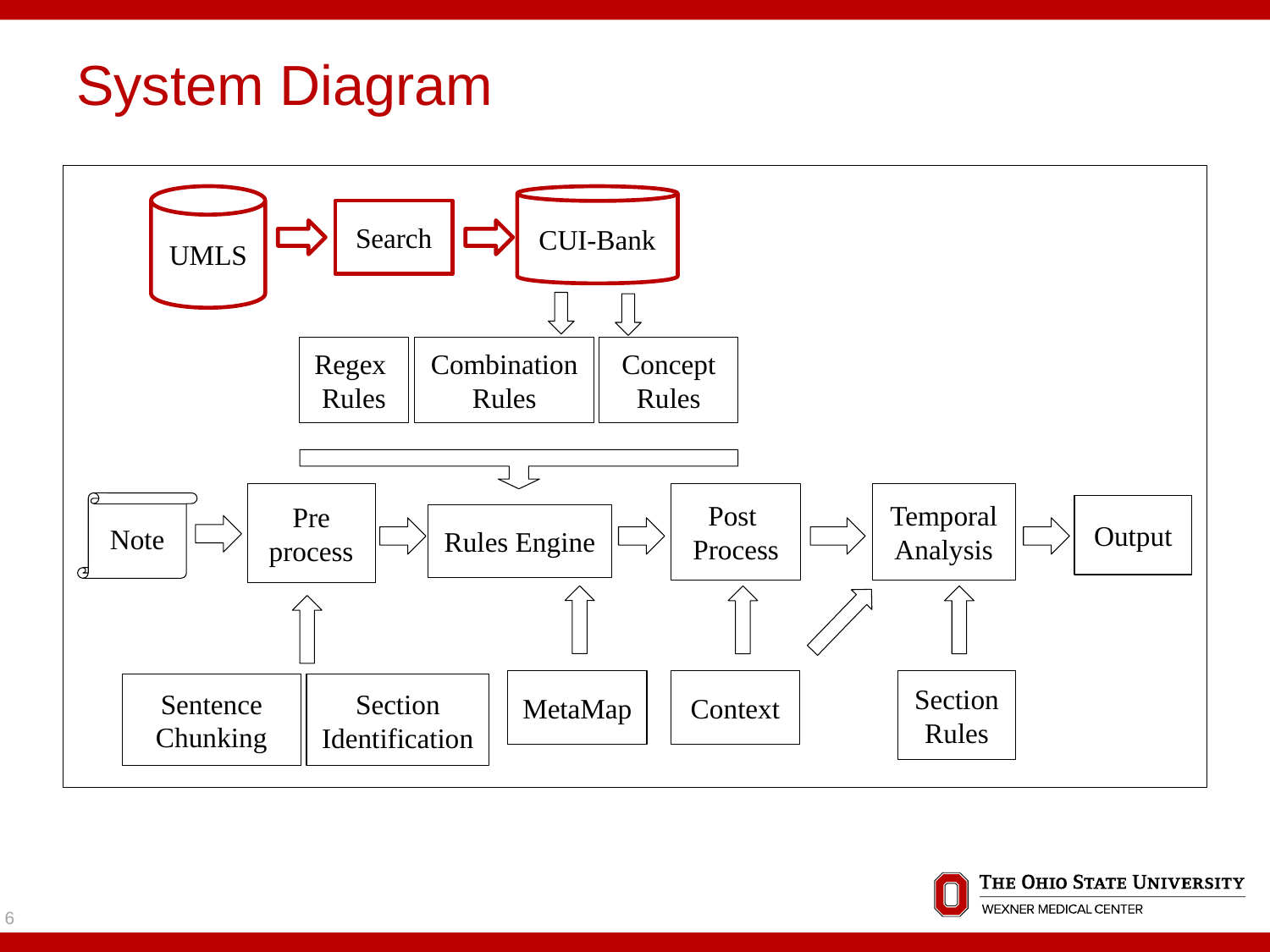

# System Diagram

UMLS
CUI-Bank
Search

Regex
Rules
Combination
Rules
Concept Rules

Pre process
Post
Process
Temporal Analysis
Note
Output
Rules Engine

MetaMap
Context
Section Rules
Sentence Chunking
Section Identification
6